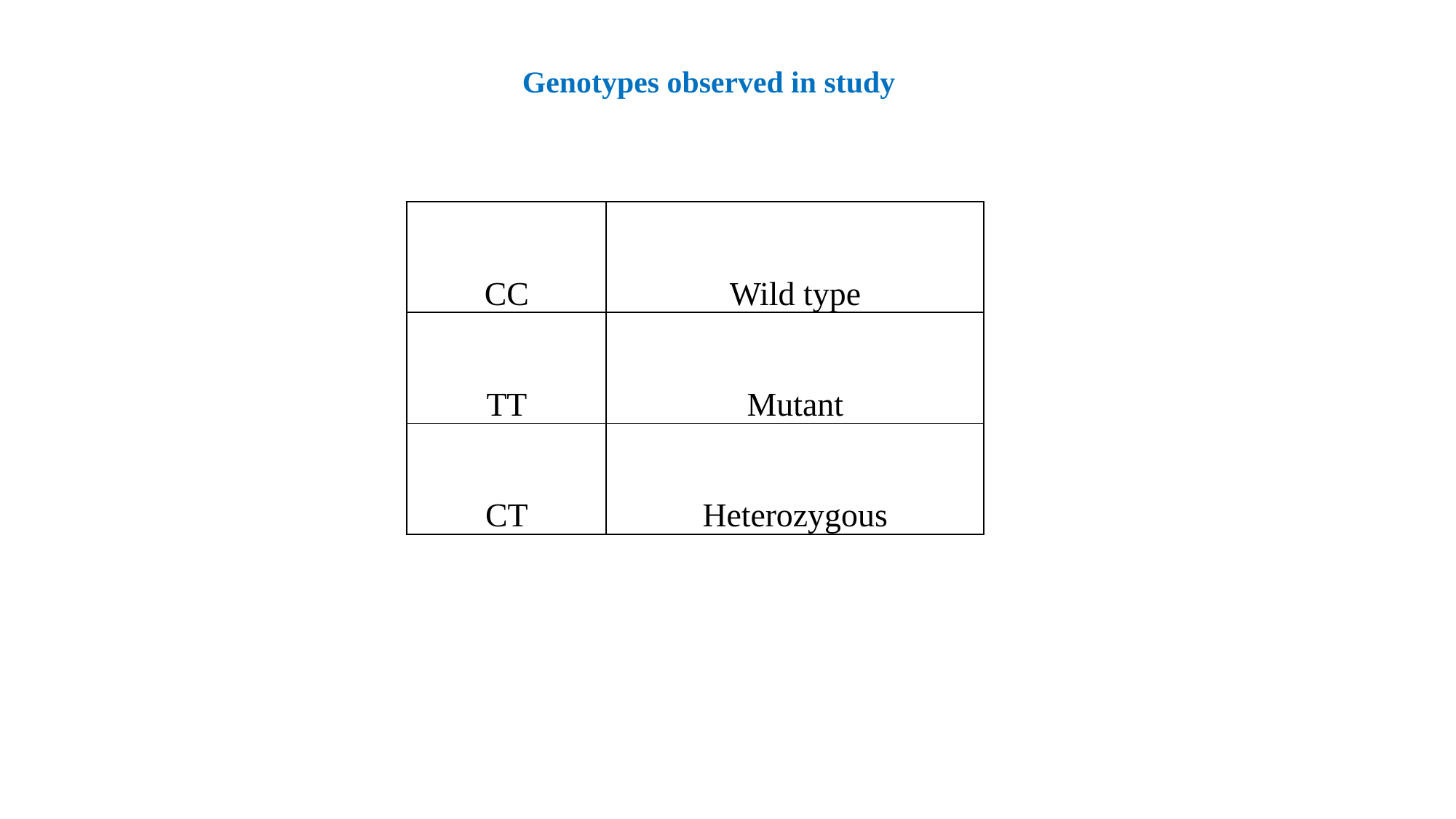

Genotypes observed in study
| CC | Wild type |
| --- | --- |
| TT | Mutant |
| CT | Heterozygous |